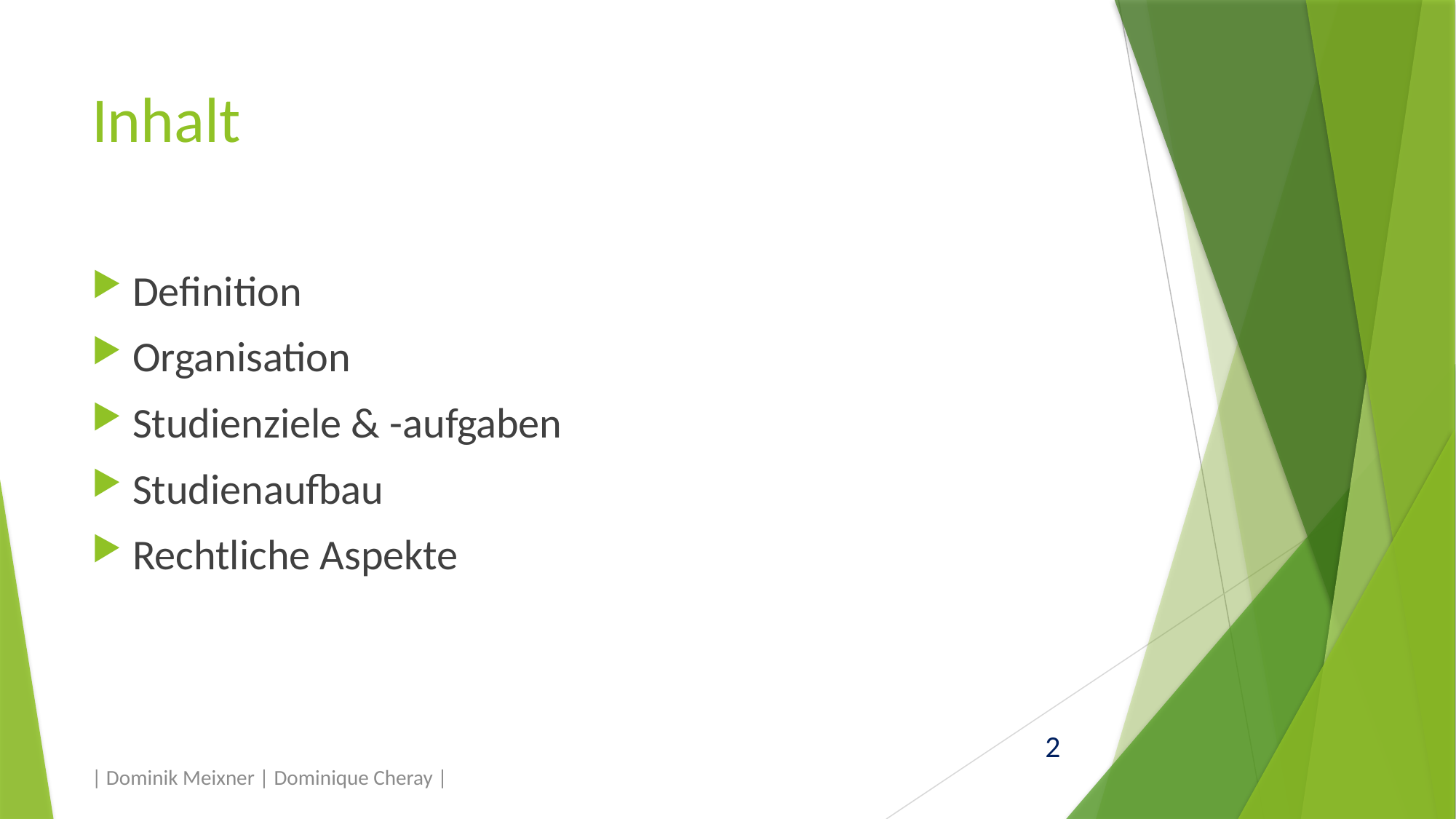

# Inhalt
Definition
Organisation
Studienziele & -aufgaben
Studienaufbau
Rechtliche Aspekte

| Dominik Meixner | Dominique Cheray |